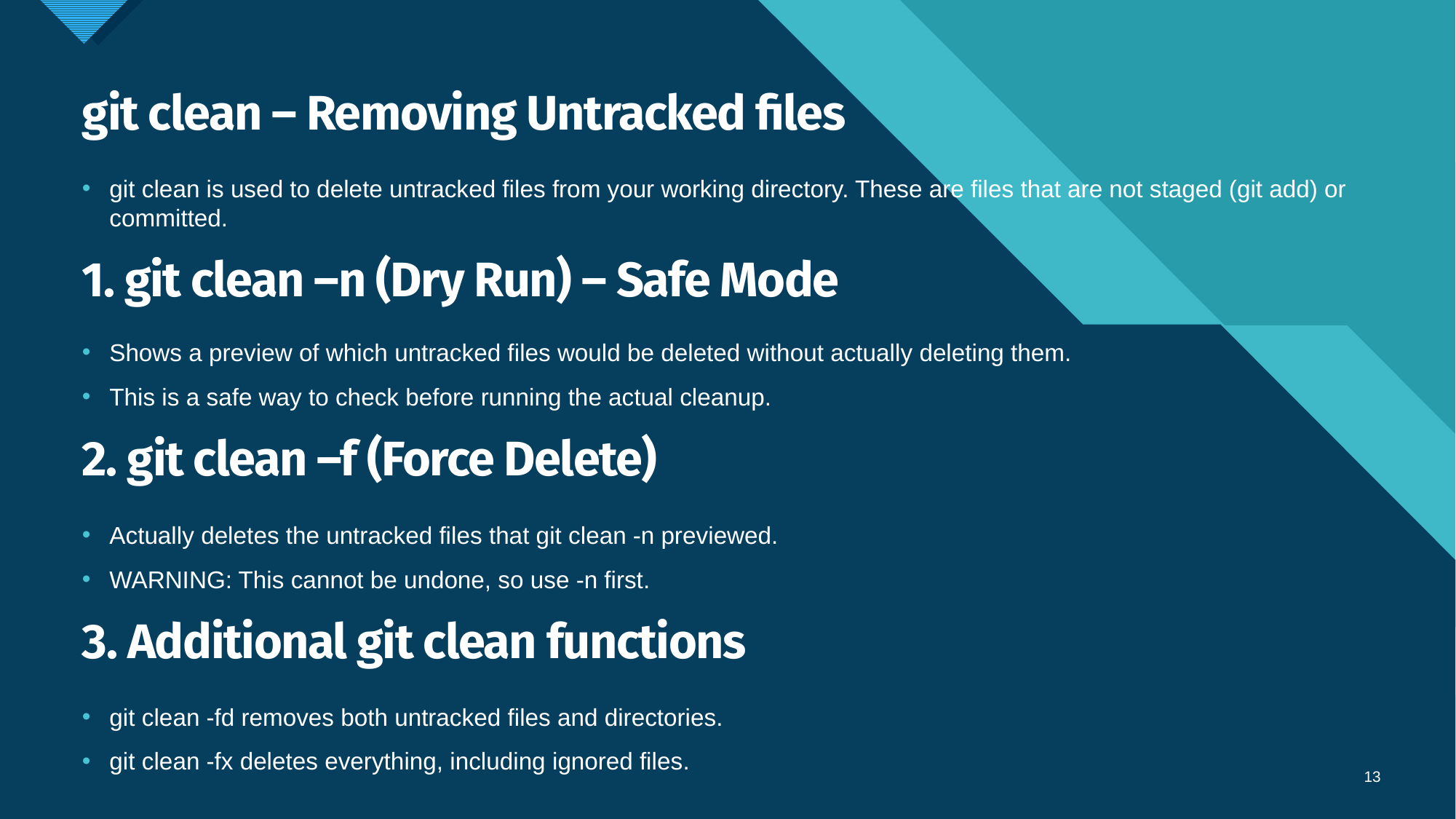

git clean – Removing Untracked files
git clean is used to delete untracked files from your working directory. These are files that are not staged (git add) or committed.
# 1. git clean –n (Dry Run) – Safe Mode
Shows a preview of which untracked files would be deleted without actually deleting them.
This is a safe way to check before running the actual cleanup.
2. git clean –f (Force Delete)
Actually deletes the untracked files that git clean -n previewed.
WARNING: This cannot be undone, so use -n first.
3. Additional git clean functions
git clean -fd removes both untracked files and directories.
git clean -fx deletes everything, including ignored files.
13